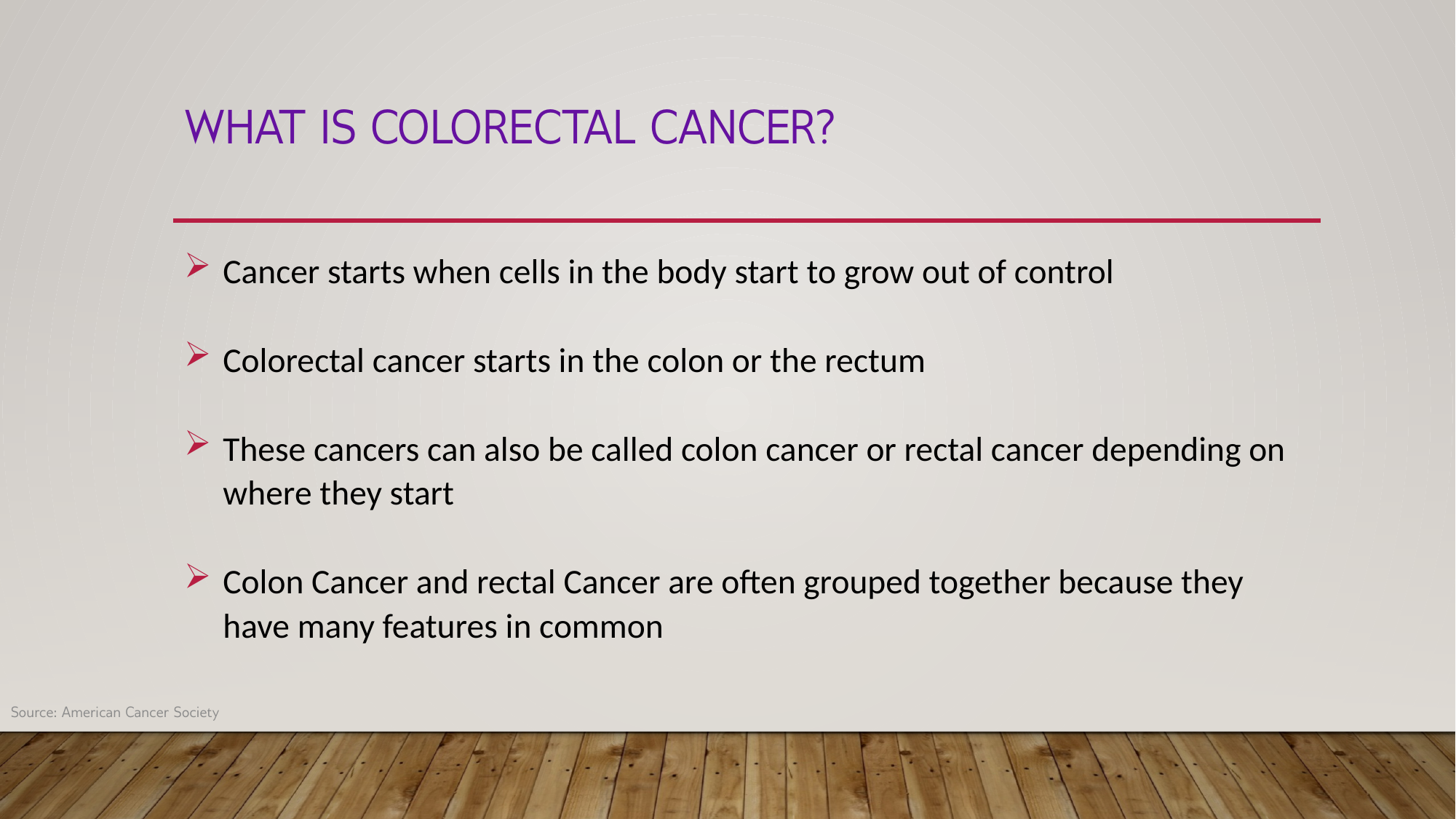

# What is Colorectal Cancer?
Cancer starts when cells in the body start to grow out of control

Colorectal cancer starts in the colon or the rectum

These cancers can also be called colon cancer or rectal cancer depending on where they start

Colon Cancer and rectal Cancer are often grouped together because they have many features in common

Source: American Cancer Society